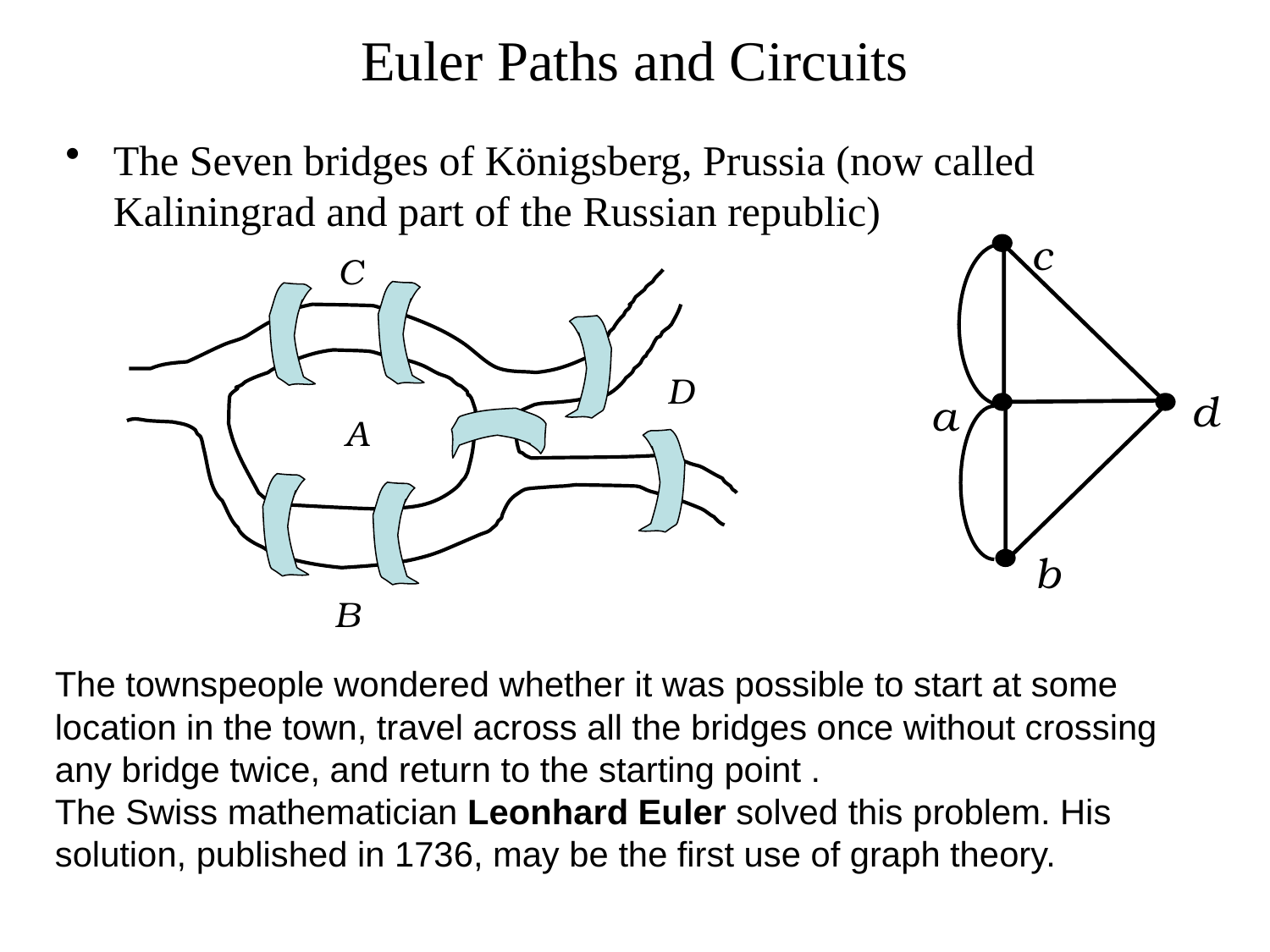

# Euler Paths and Circuits
The Seven bridges of Königsberg, Prussia (now called Kaliningrad and part of the Russian republic)
c

d
a

b

C

D

A

B
The townspeople wondered whether it was possible to start at some location in the town, travel across all the bridges once without crossing any bridge twice, and return to the starting point .
The Swiss mathematician Leonhard Euler solved this problem. His solution, published in 1736, may be the first use of graph theory.